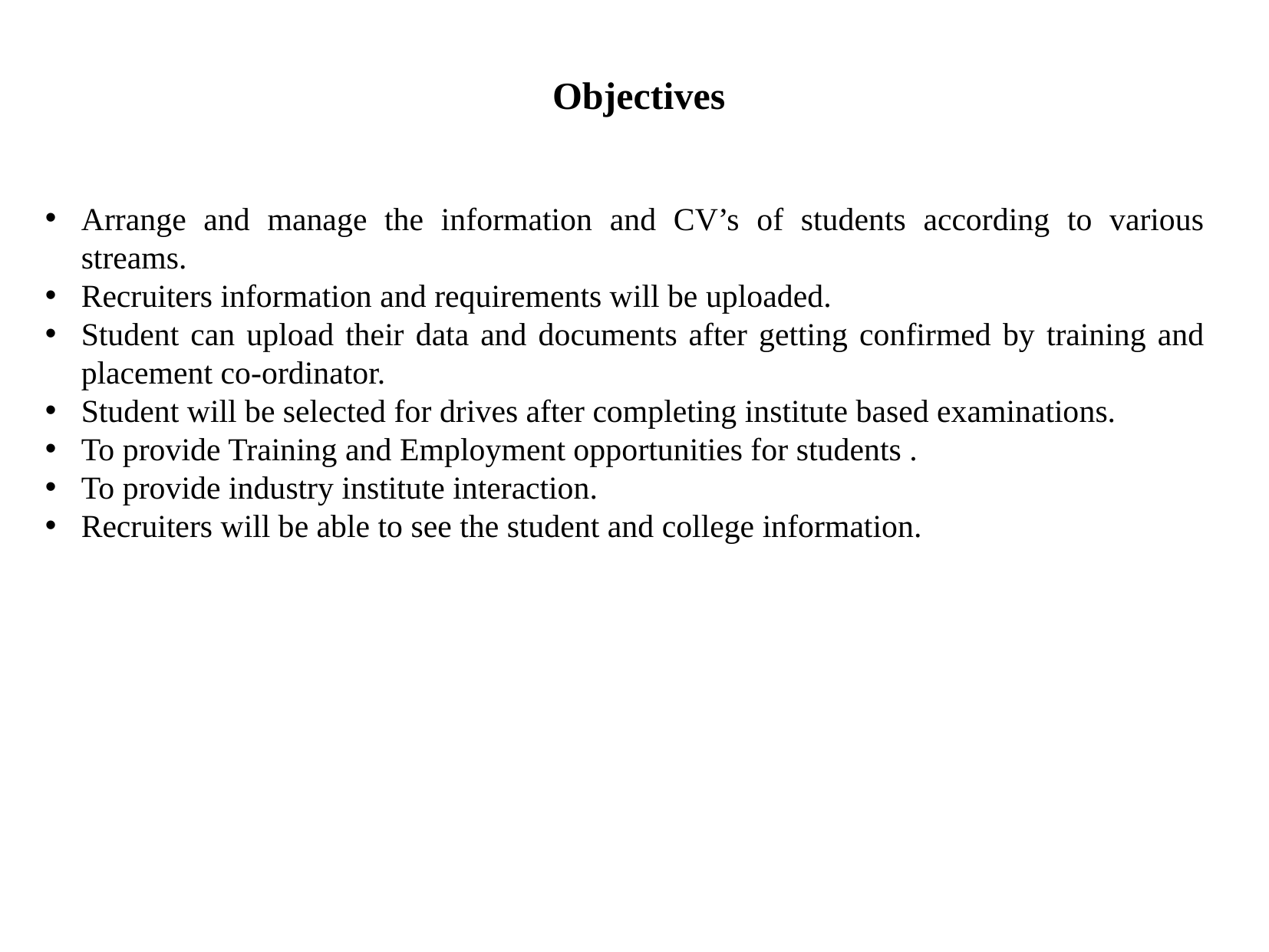

# Objectives
Arrange and manage the information and CV’s of students according to various streams.
Recruiters information and requirements will be uploaded.
Student can upload their data and documents after getting confirmed by training and placement co-ordinator.
Student will be selected for drives after completing institute based examinations.
To provide Training and Employment opportunities for students .
To provide industry institute interaction.
Recruiters will be able to see the student and college information.